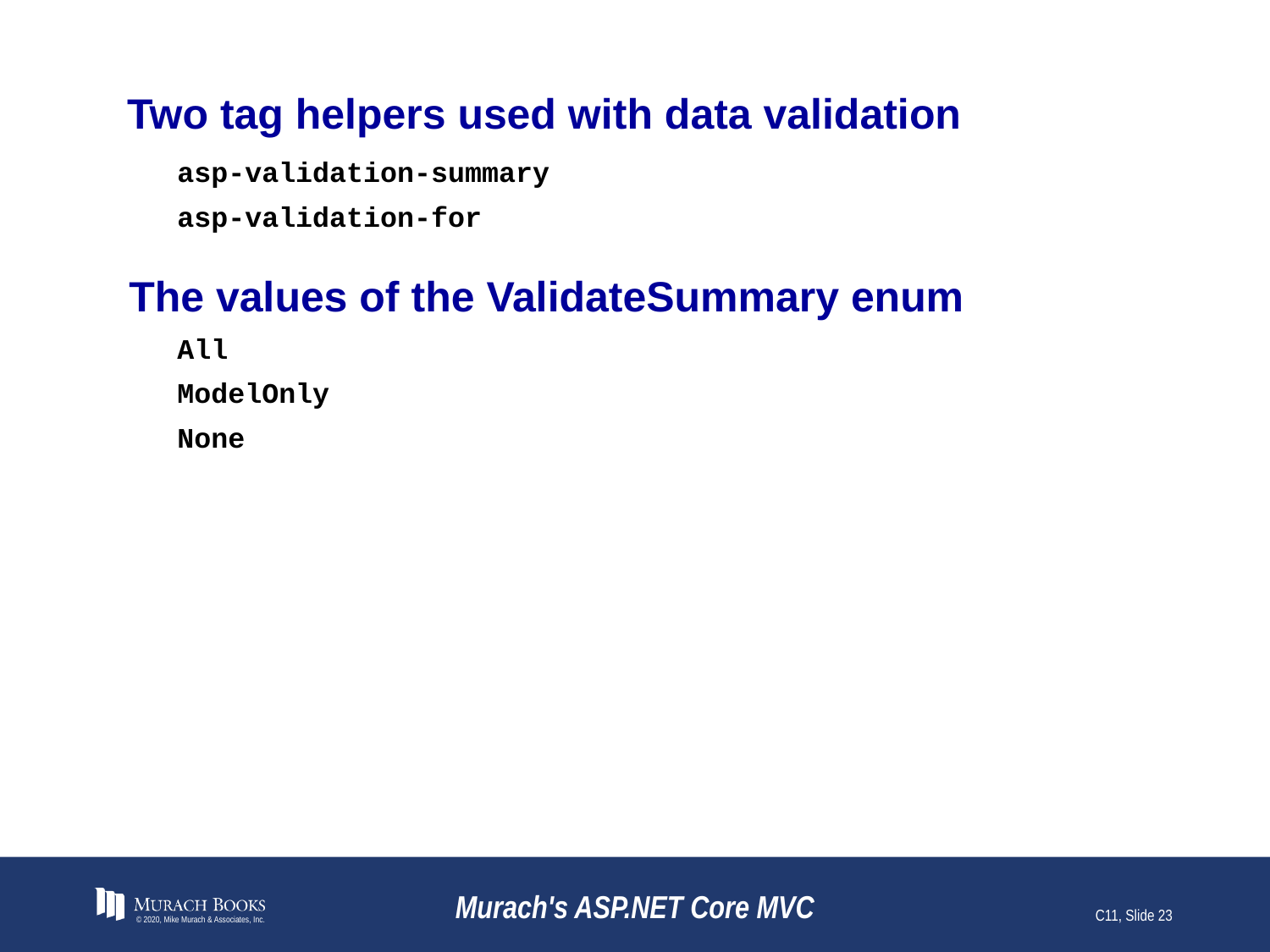

# Two tag helpers used with data validation
asp-validation-summary
asp-validation-for
The values of the ValidateSummary enum
All
ModelOnly
None

© 2020, Mike Murach & Associates, Inc.
Murach's ASP.NET Core MVC

C11, Slide 23